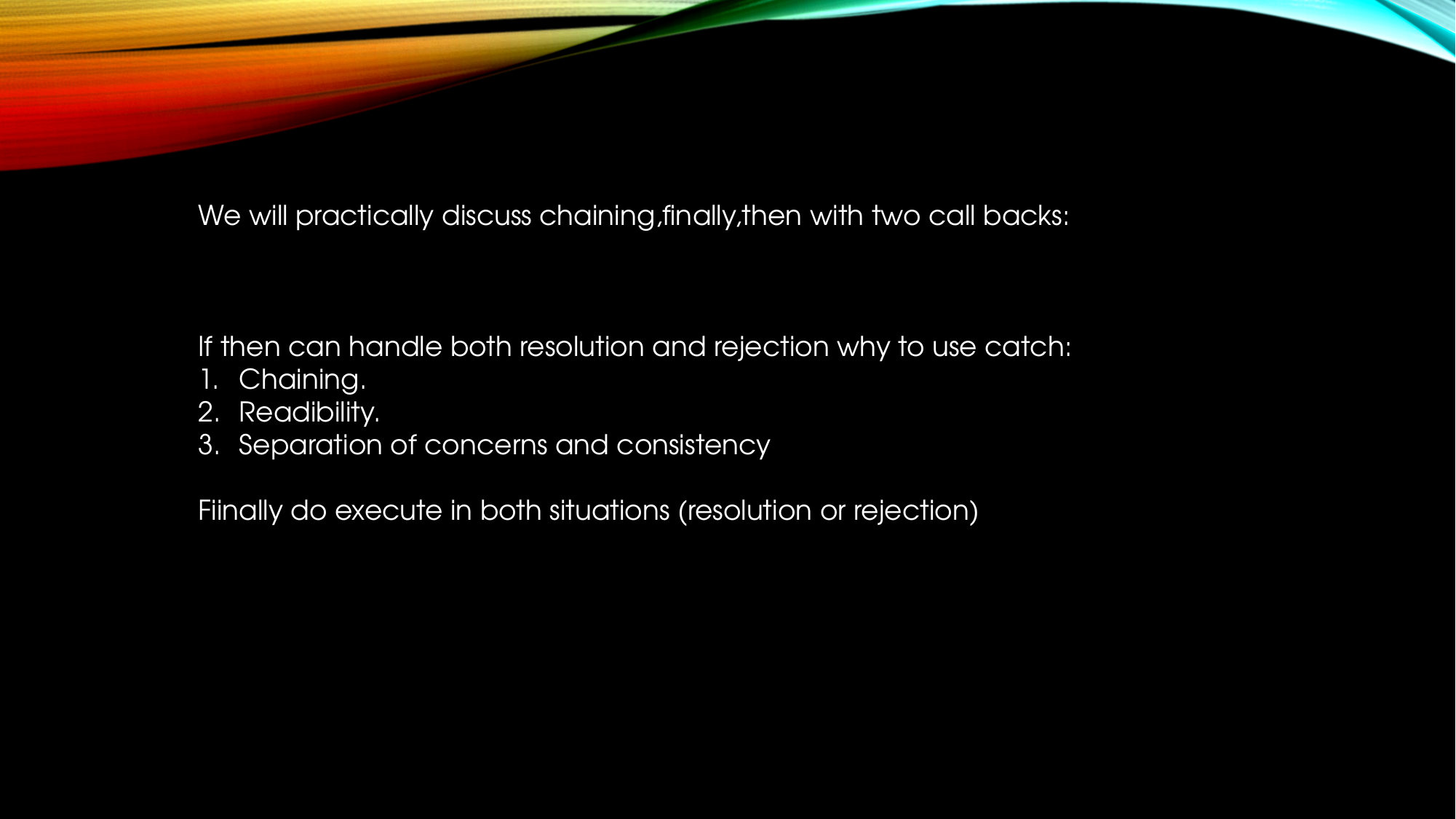

We will practically discuss chaining,finally,then with two call backs:

If then can handle both resolution and rejection why to use catch:
Chaining.
Readibility.
Separation of concerns and consistency

Fiinally do execute in both situations (resolution or rejection)